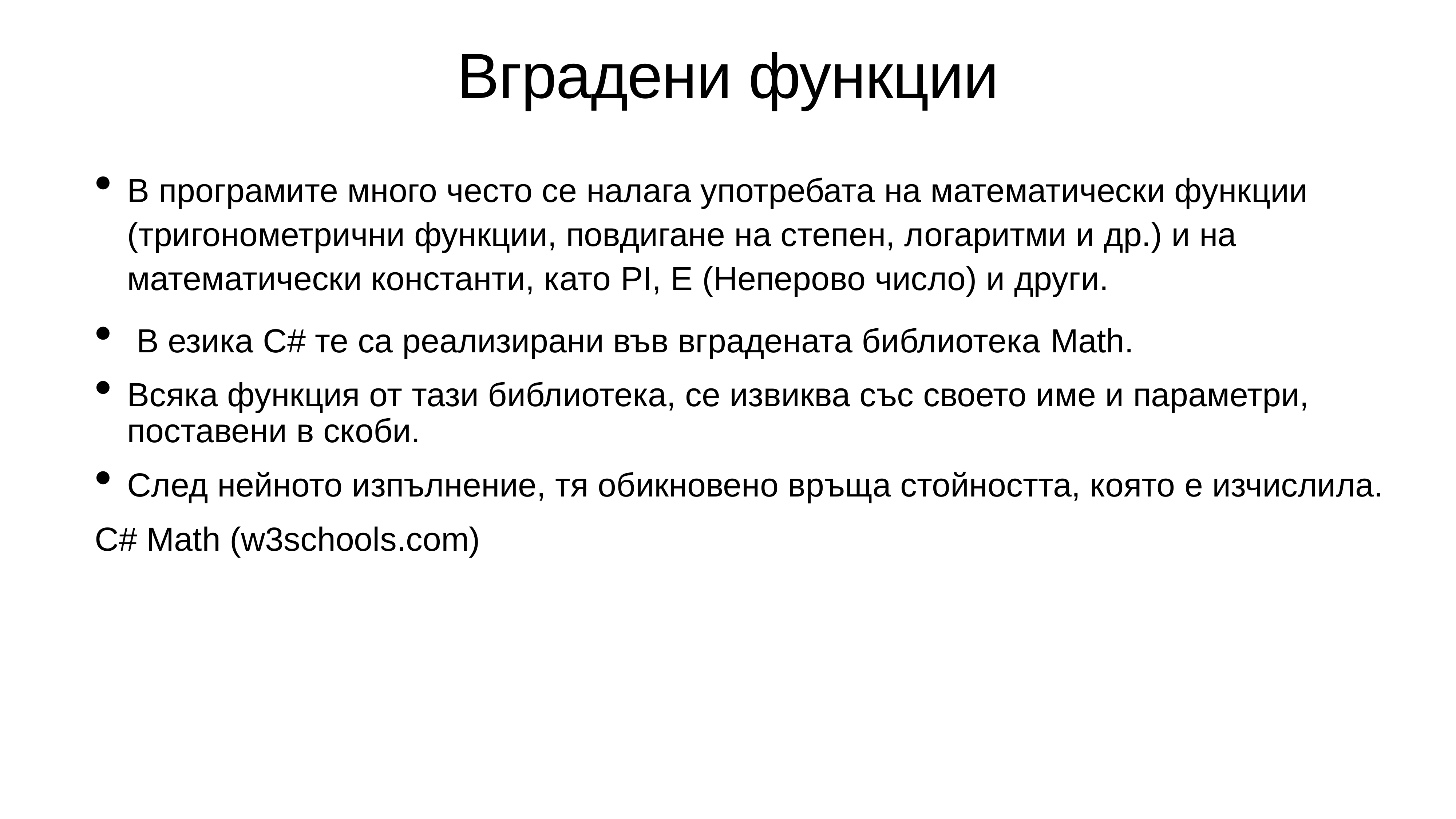

# Вградени функции
В програмите много често се налага употребата на математически функции (тригонометрични функции, повдигане на степен, логаритми и др.) и на математически константи, като PI, E (Неперово число) и други.
 В езика C# те са реализирани във вградената библиотека Math.
Всяка функция от тази библиотека, се извиква със своето име и параметри, поставени в скоби.
След нейното изпълнение, тя обикновено връща стойността, която е изчислила.
C# Math (w3schools.com)